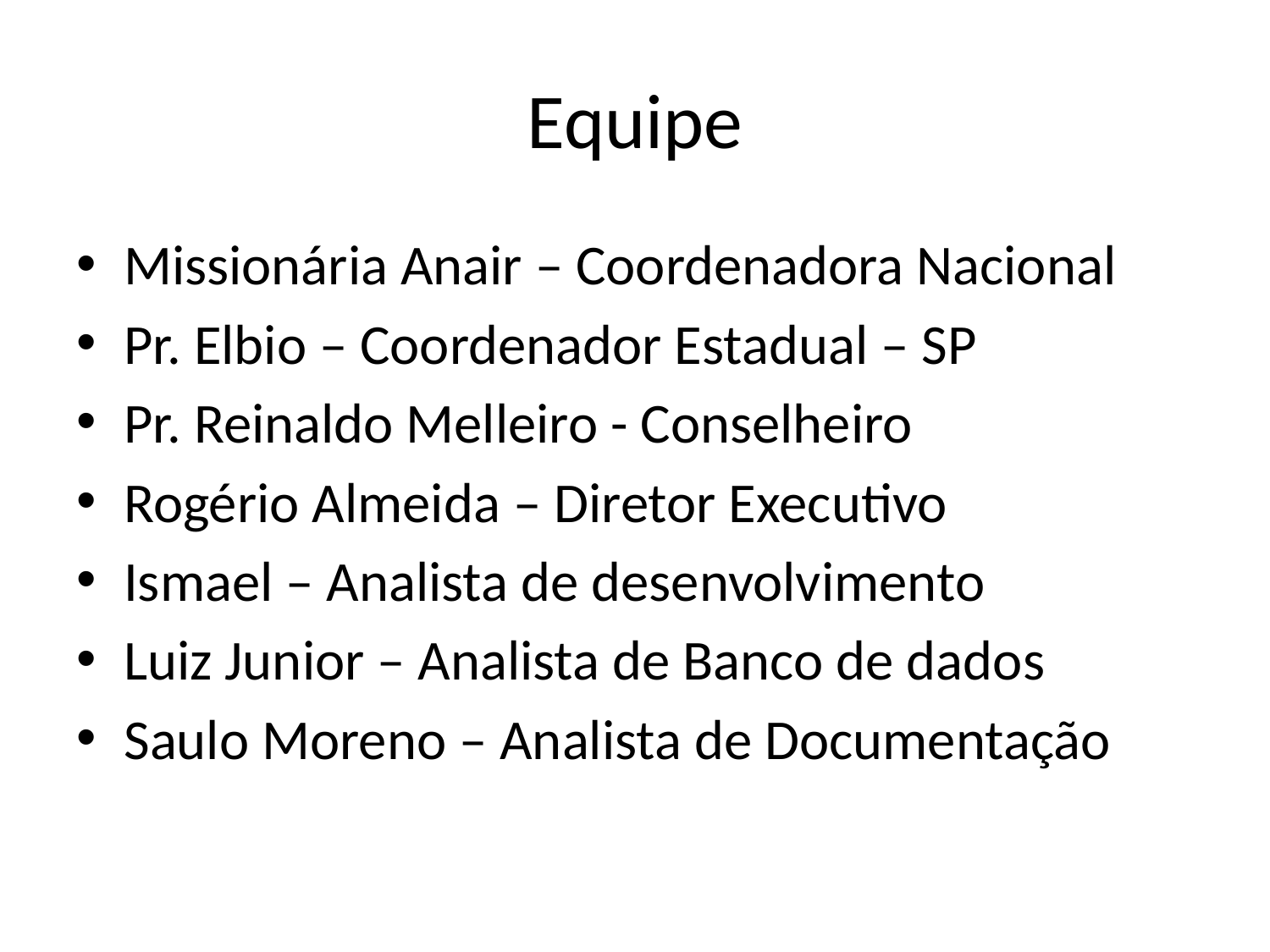

# Equipe
Missionária Anair – Coordenadora Nacional
Pr. Elbio – Coordenador Estadual – SP
Pr. Reinaldo Melleiro - Conselheiro
Rogério Almeida – Diretor Executivo
Ismael – Analista de desenvolvimento
Luiz Junior – Analista de Banco de dados
Saulo Moreno – Analista de Documentação